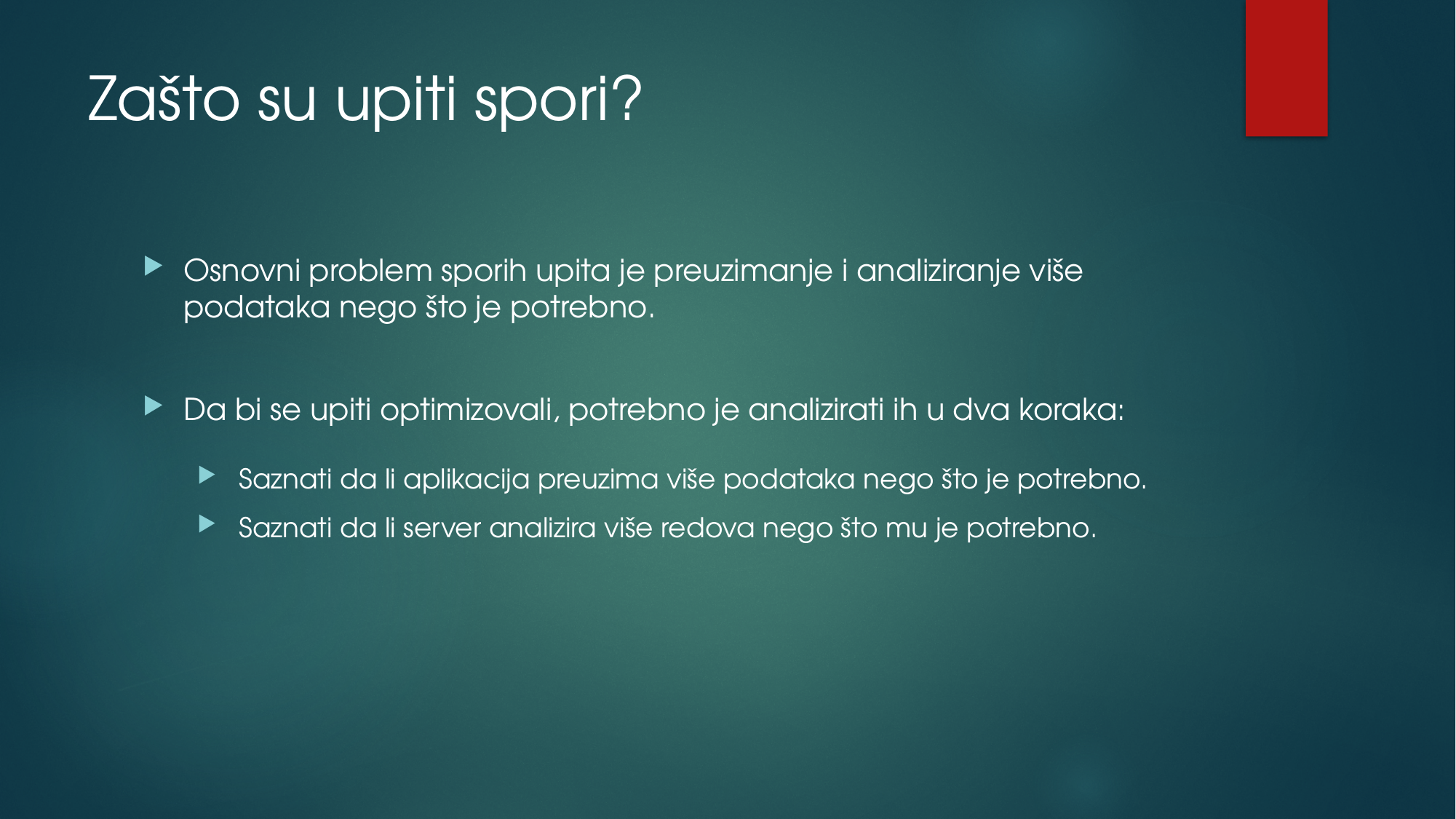

# Zašto su upiti spori?
Osnovni problem sporih upita je preuzimanje i analiziranje više podataka nego što je potrebno.

Da bi se upiti optimizovali, potrebno je analizirati ih u dva koraka:
 Saznati da li aplikacija preuzima više podataka nego što je potrebno.
 Saznati da li server analizira više redova nego što mu je potrebno.